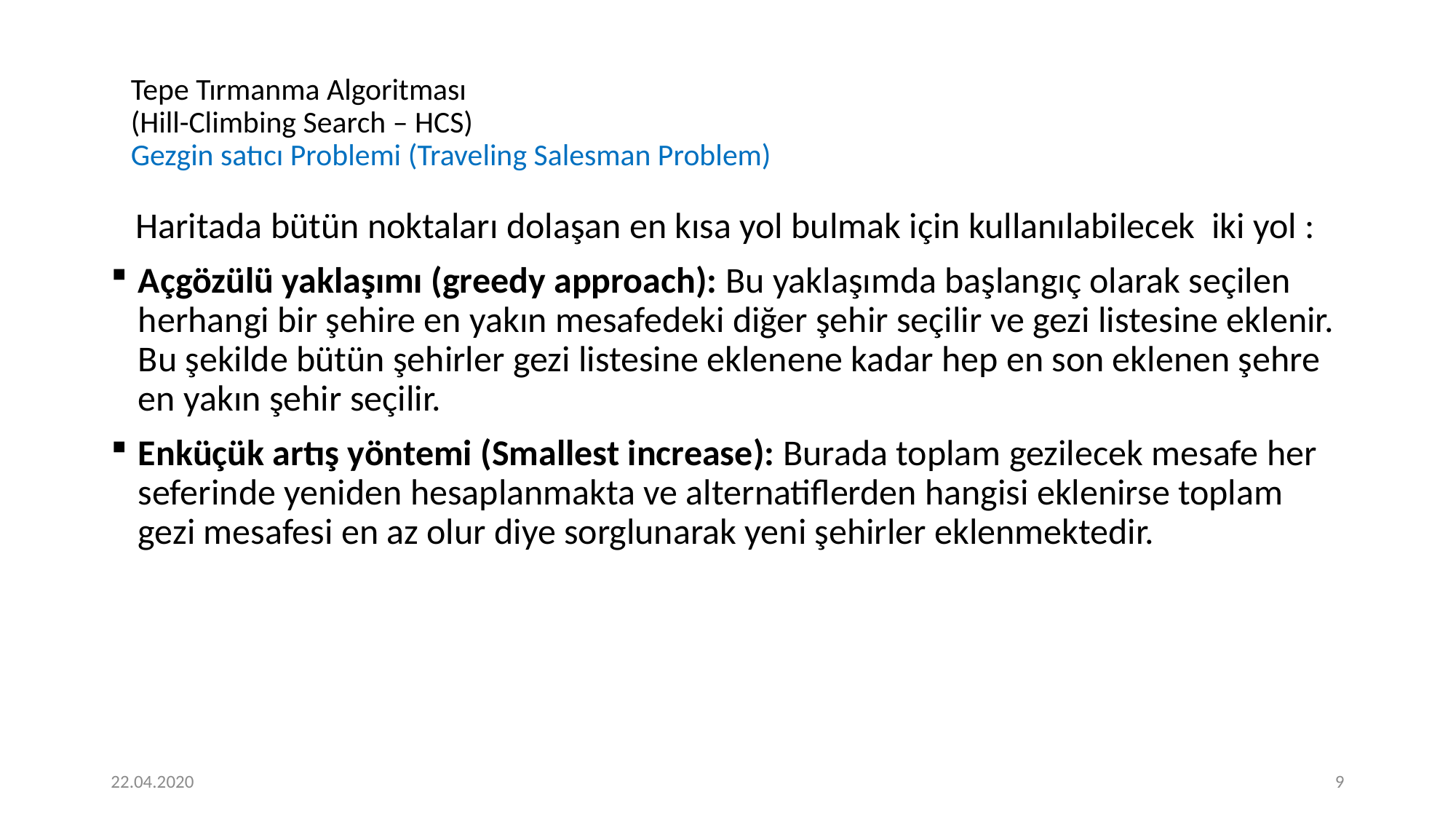

# Tepe Tırmanma Algoritması (Hill-Climbing Search – HCS) Gezgin satıcı Problemi (Traveling Salesman Problem)
   Haritada bütün noktaları dolaşan en kısa yol bulmak için kullanılabilecek  iki yol :
Açgözülü yaklaşımı (greedy approach): Bu yaklaşımda başlangıç olarak seçilen herhangi bir şehire en yakın mesafedeki diğer şehir seçilir ve gezi listesine eklenir. Bu şekilde bütün şehirler gezi listesine eklenene kadar hep en son eklenen şehre en yakın şehir seçilir.
Enküçük artış yöntemi (Smallest increase): Burada toplam gezilecek mesafe her seferinde yeniden hesaplanmakta ve alternatiflerden hangisi eklenirse toplam gezi mesafesi en az olur diye sorglunarak yeni şehirler eklenmektedir.
22.04.2020
9